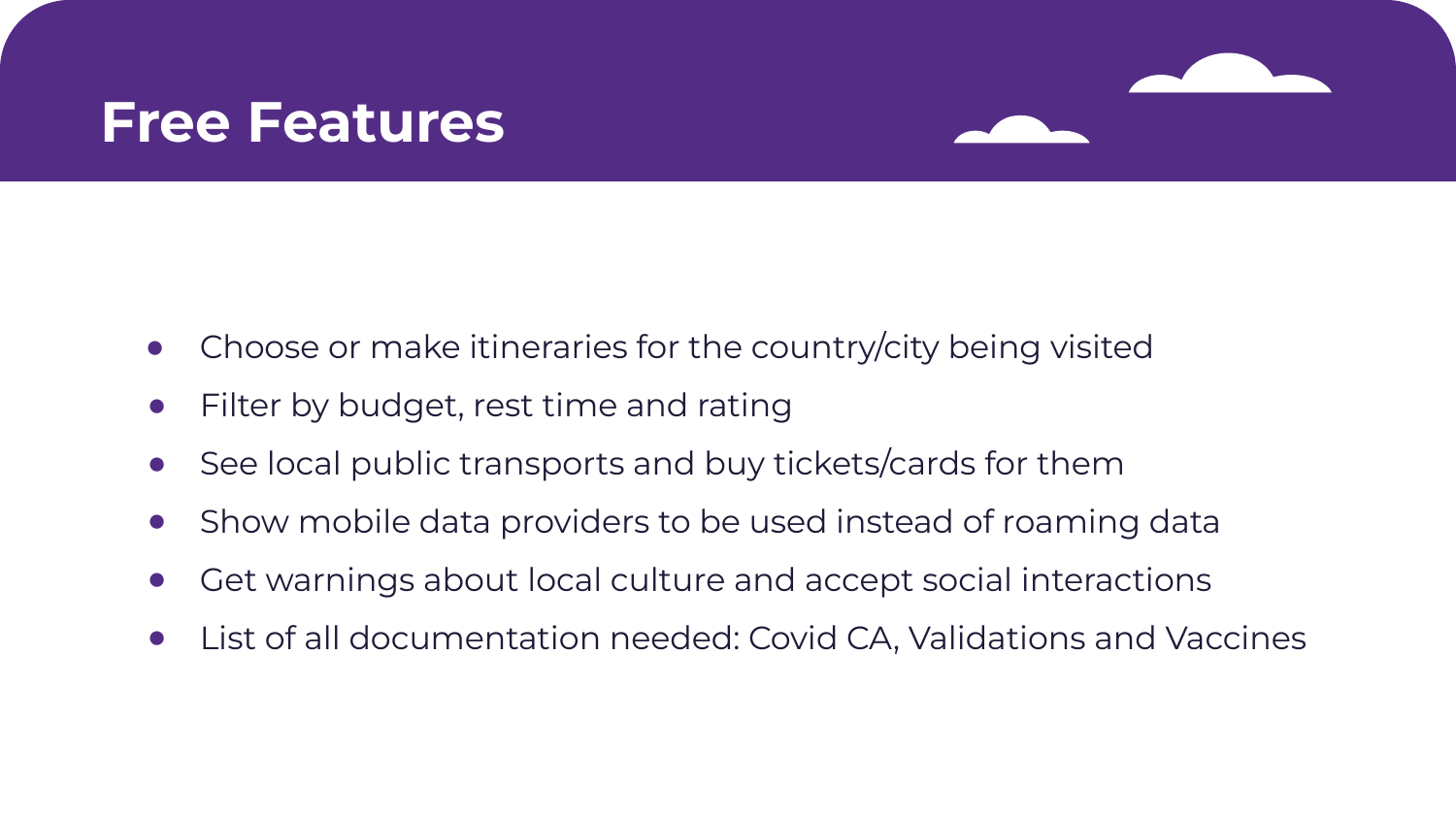

# Free Features

01
02
Choose or make itineraries for the country/city being visited
Filter by budget, rest time and rating
See local public transports and buy tickets/cards for them
Show mobile data providers to be used instead of roaming data
Get warnings about local culture and accept social interactions
List of all documentation needed: Covid CA, Validations and Vaccines
The Problem
Our Solution
Here you could describe the topic of the section
Here you could describe the topic of the section
03
04
Travel Gamification
Business Model
Here you could describe the topic of the section
Here you could describe the topic of the section